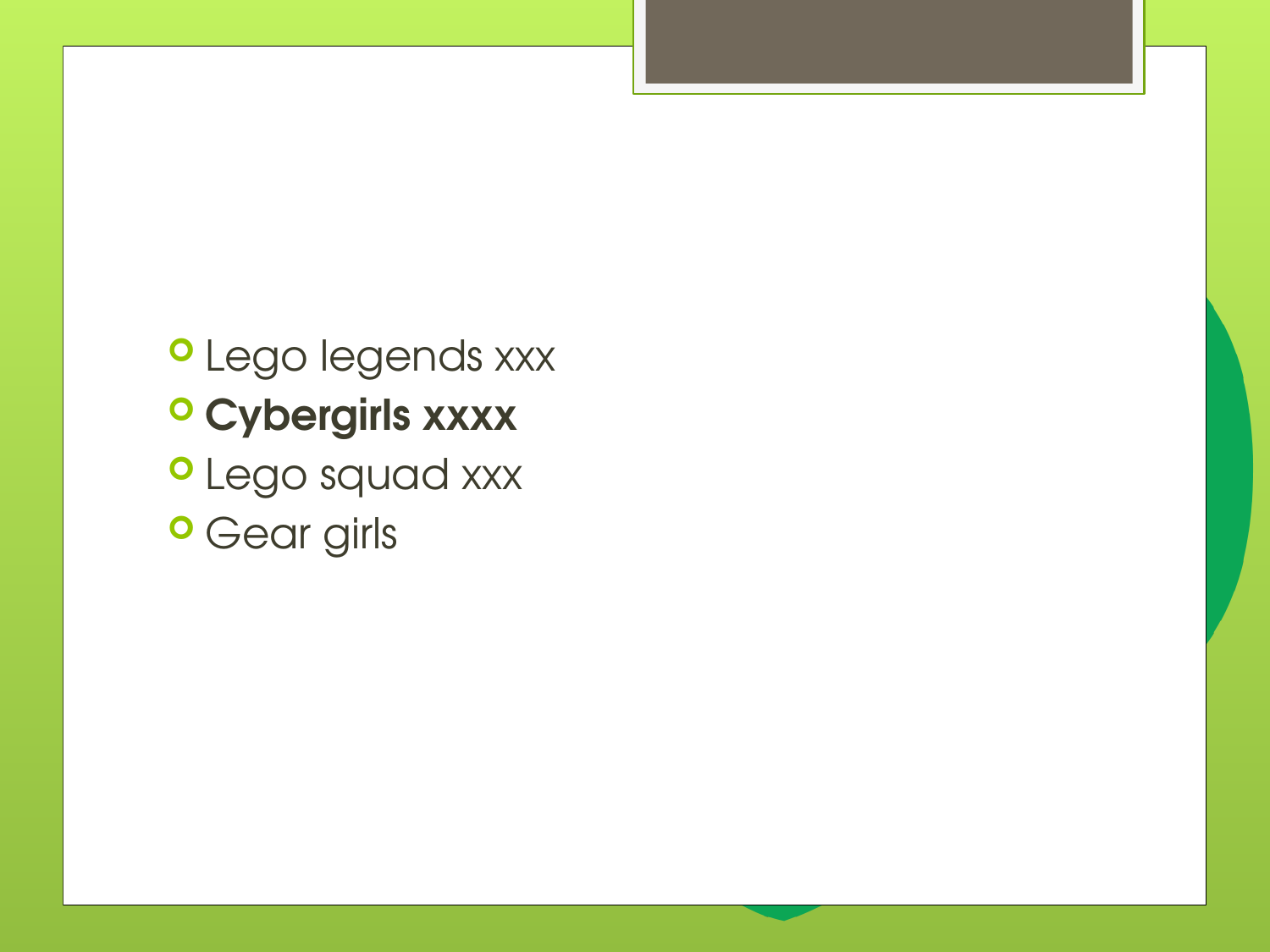

#
Lego legends xxx
Cybergirls xxxx
Lego squad xxx
Gear girls